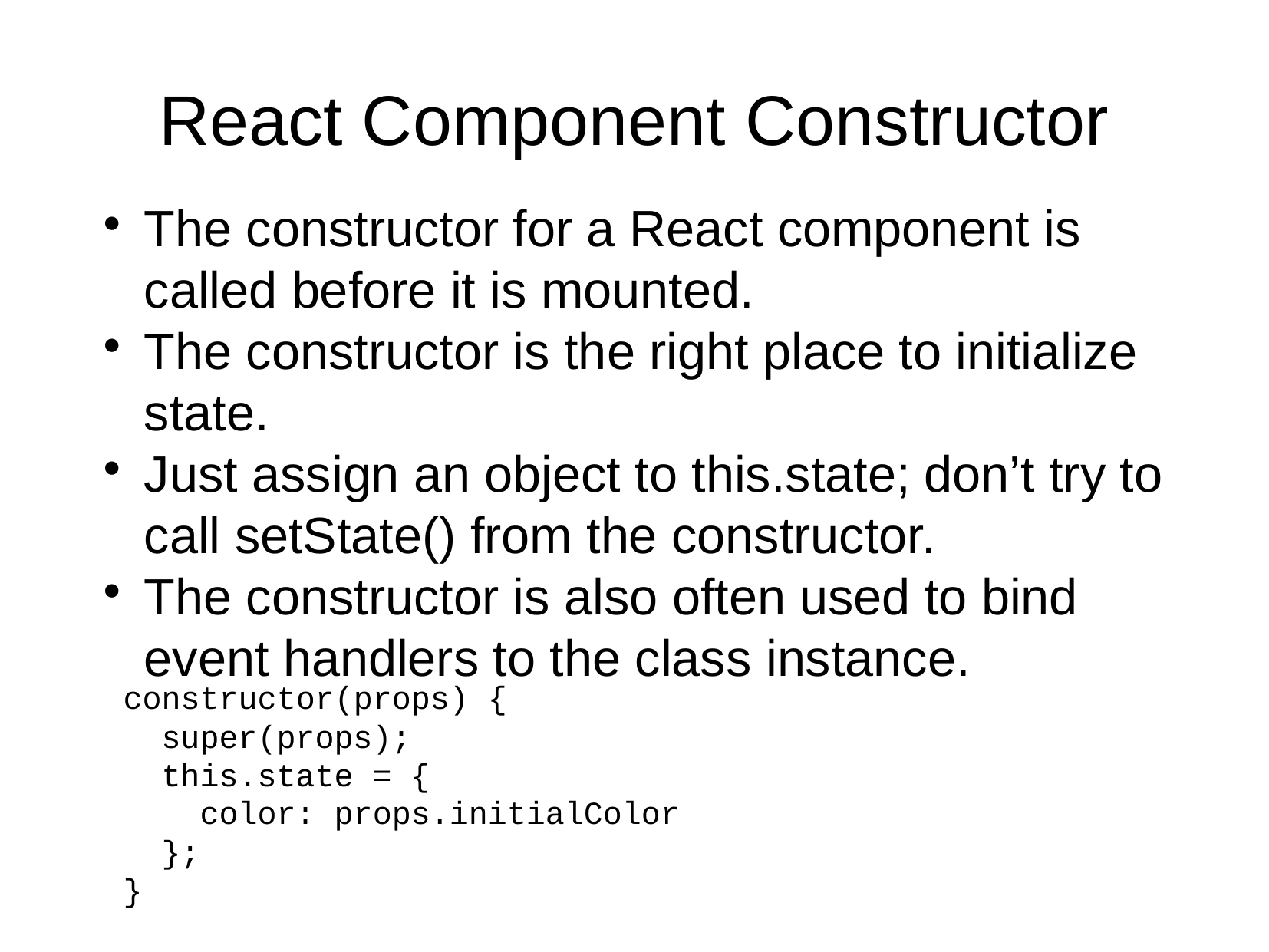

React Component Constructor
The constructor for a React component is called before it is mounted.
The constructor is the right place to initialize state.
Just assign an object to this.state; don’t try to call setState() from the constructor.
The constructor is also often used to bind event handlers to the class instance.
constructor(props) {
  super(props);
  this.state = {
    color: props.initialColor
  };
}